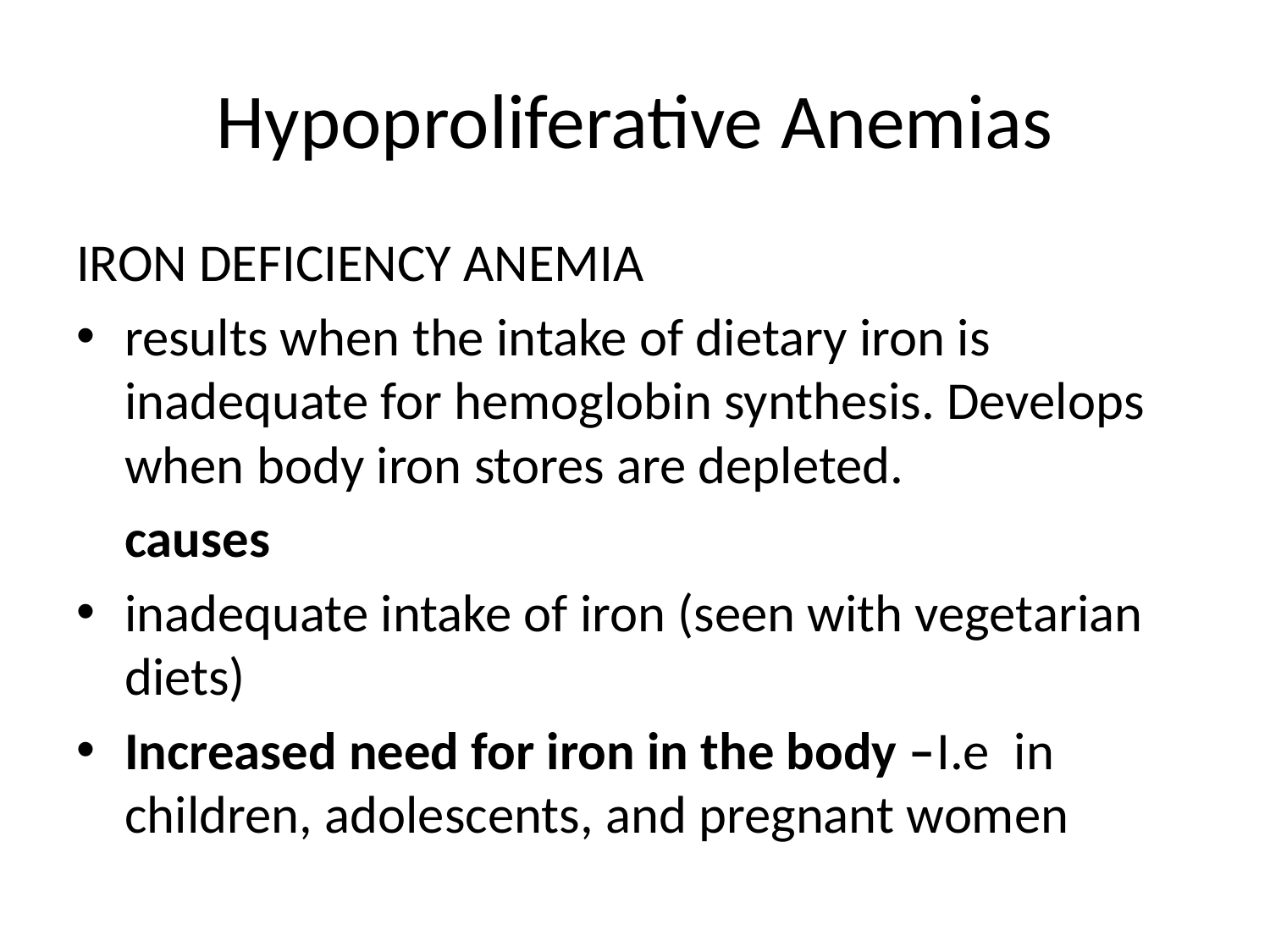

# Hypoproliferative Anemias
IRON DEFICIENCY ANEMIA
results when the intake of dietary iron is inadequate for hemoglobin synthesis. Develops when body iron stores are depleted.
			causes
inadequate intake of iron (seen with vegetarian diets)
Increased need for iron in the body –I.e  in children, adolescents, and pregnant women